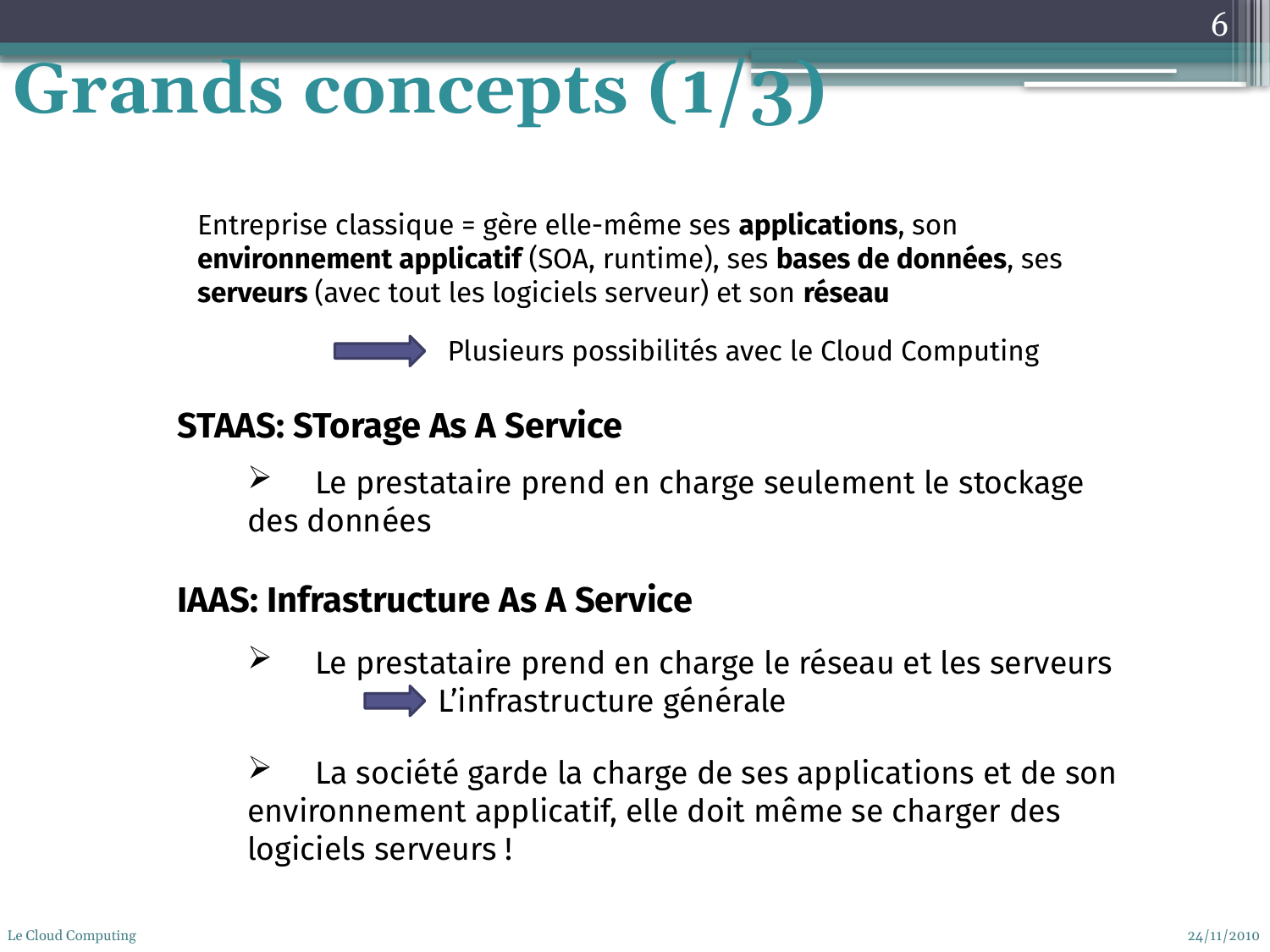

6
Grands concepts (1/3)
Entreprise classique = gère elle-même ses applications, son environnement applicatif (SOA, runtime), ses bases de données, ses serveurs (avec tout les logiciels serveur) et son réseau
Plusieurs possibilités avec le Cloud Computing

STAAS: STorage As A Service
     Le prestataire prend en charge seulement le stockage des données
IAAS: Infrastructure As A Service
     Le prestataire prend en charge le réseau et les serveurs
L’infrastructure générale

     La société garde la charge de ses applications et de son environnement applicatif, elle doit même se charger des logiciels serveurs !
Le Cloud Computing
24/11/2010